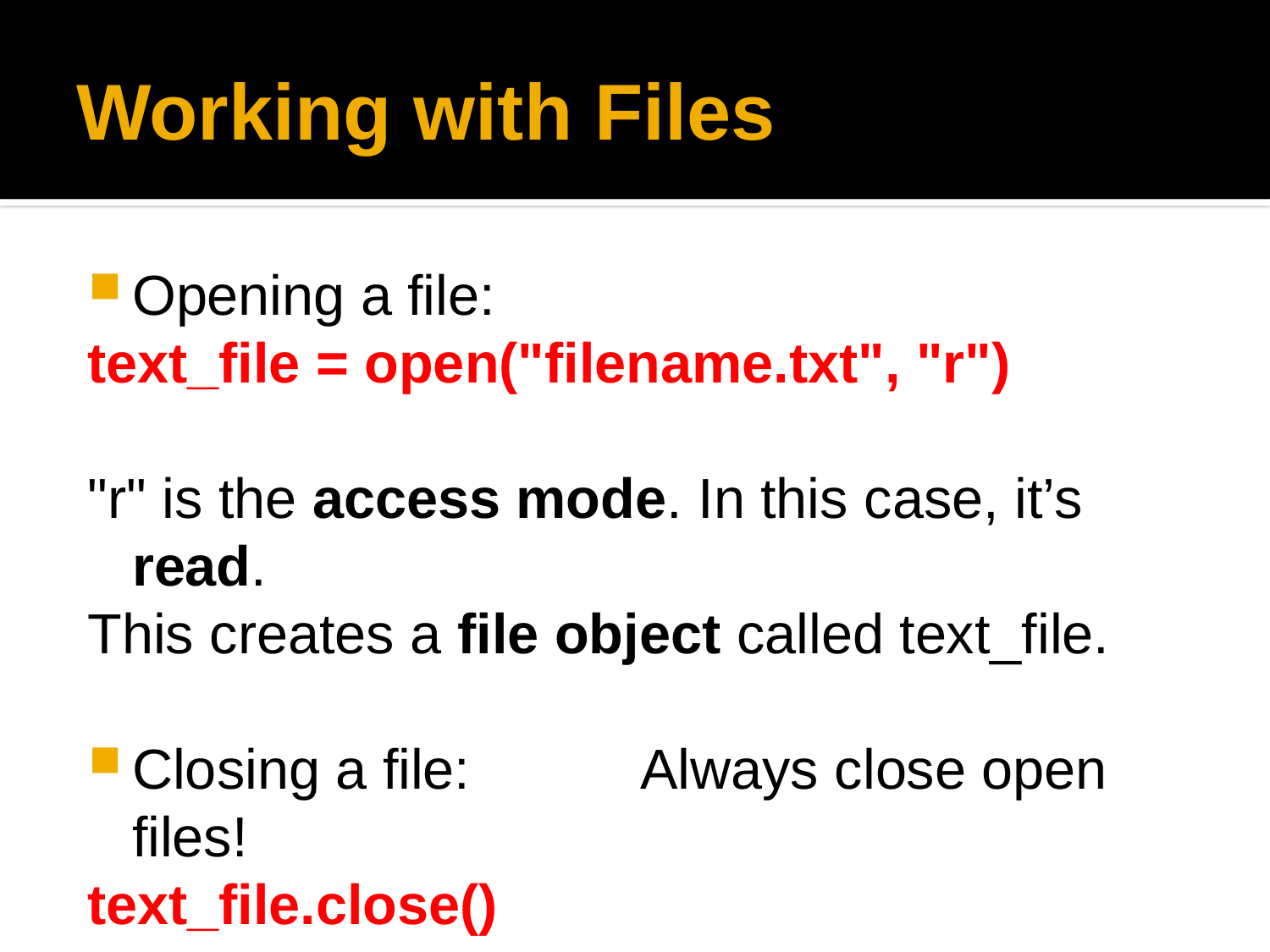

# Working with Files
Opening a file:
text_file = open("filename.txt", "r")

"r" is the access mode. In this case, it’s read.
This creates a file object called text_file.

Closing a file:		Always close open files!
text_file.close()